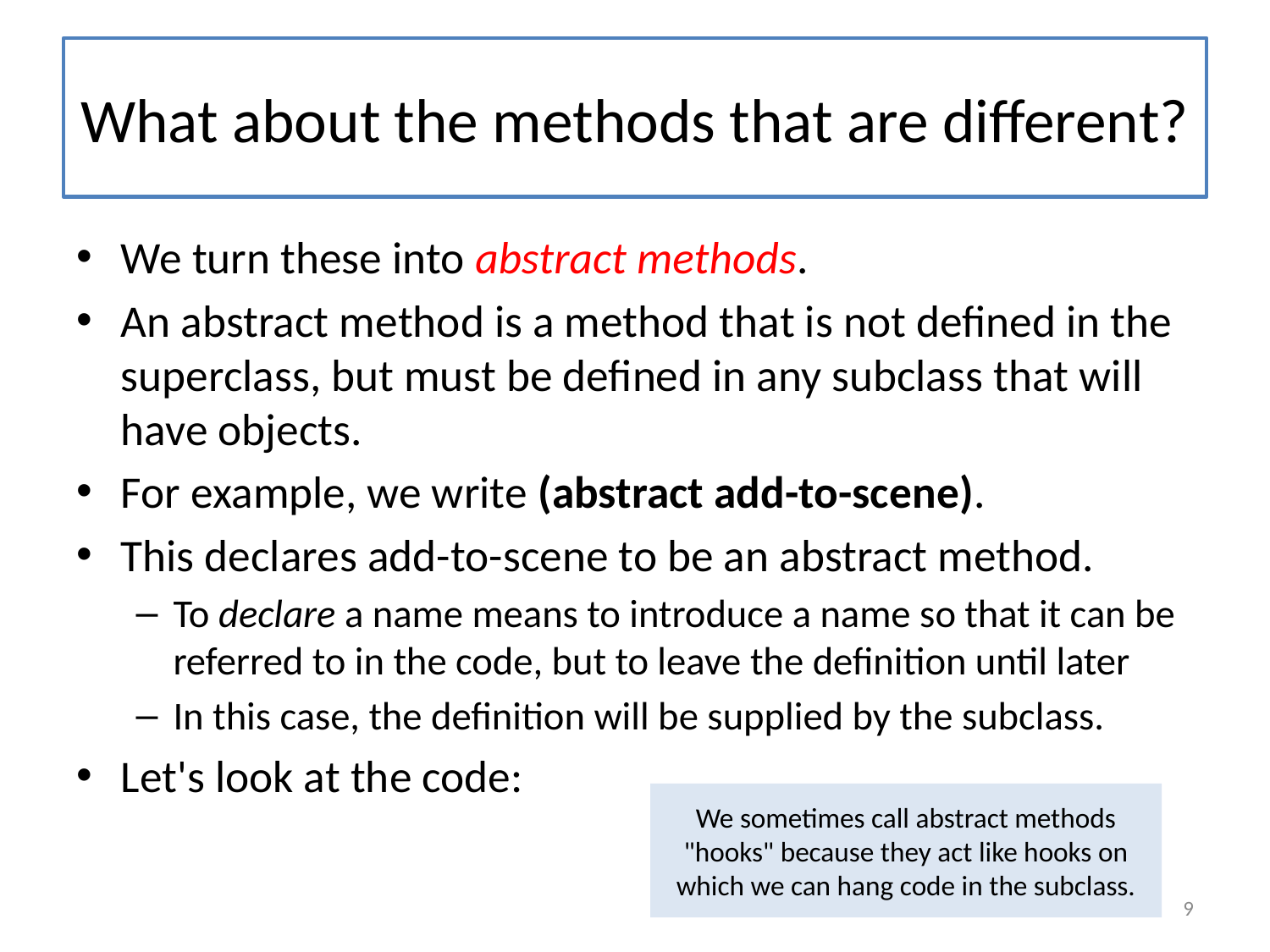

# What about the methods that are different?
We turn these into abstract methods.
An abstract method is a method that is not defined in the superclass, but must be defined in any subclass that will have objects.
For example, we write (abstract add-to-scene).
This declares add-to-scene to be an abstract method.
To declare a name means to introduce a name so that it can be referred to in the code, but to leave the definition until later
In this case, the definition will be supplied by the subclass.
Let's look at the code:
We sometimes call abstract methods "hooks" because they act like hooks on which we can hang code in the subclass.
9